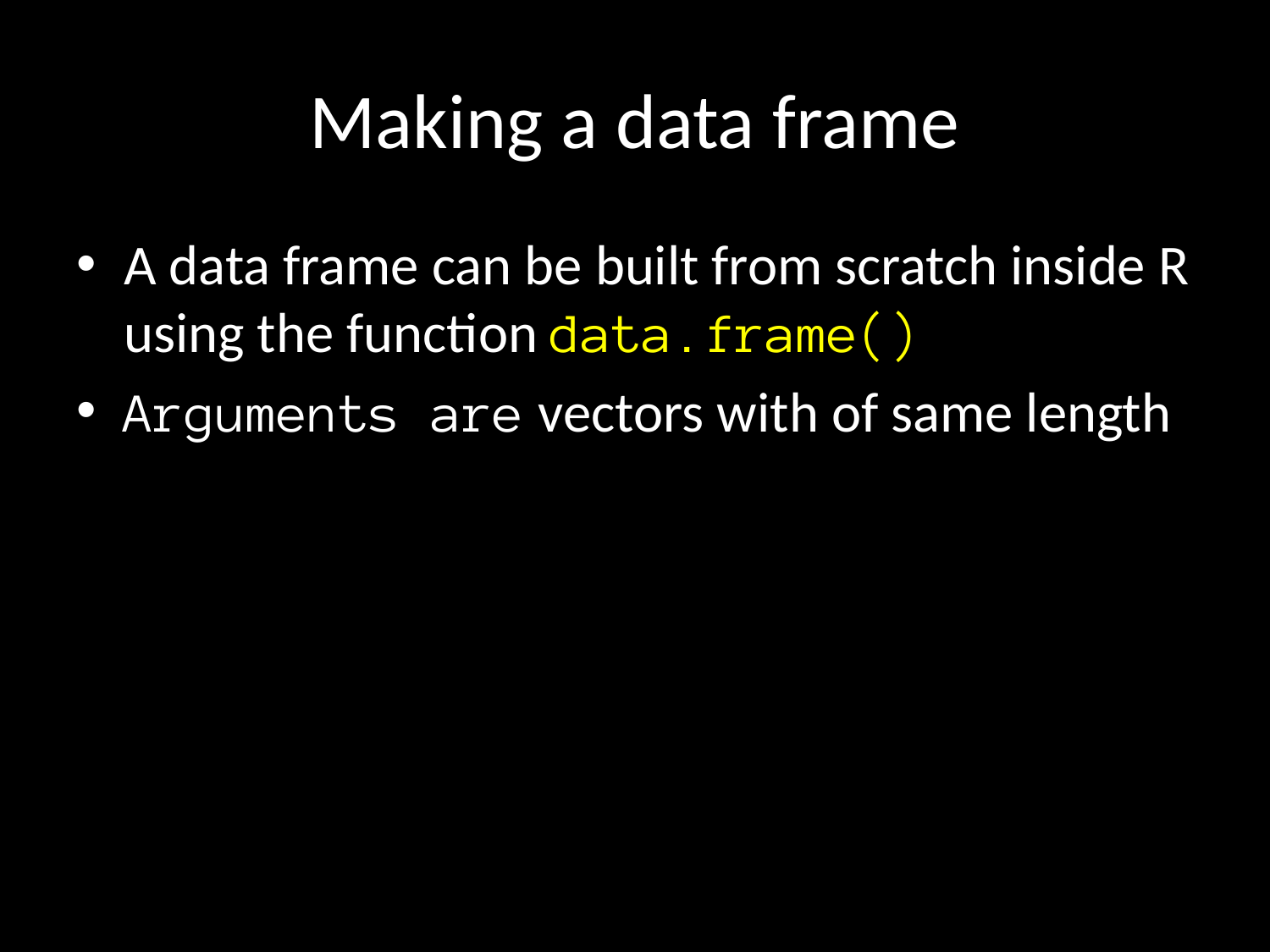

# Making a data frame
A data frame can be built from scratch inside R using the function data.frame()
Arguments are vectors with of same length